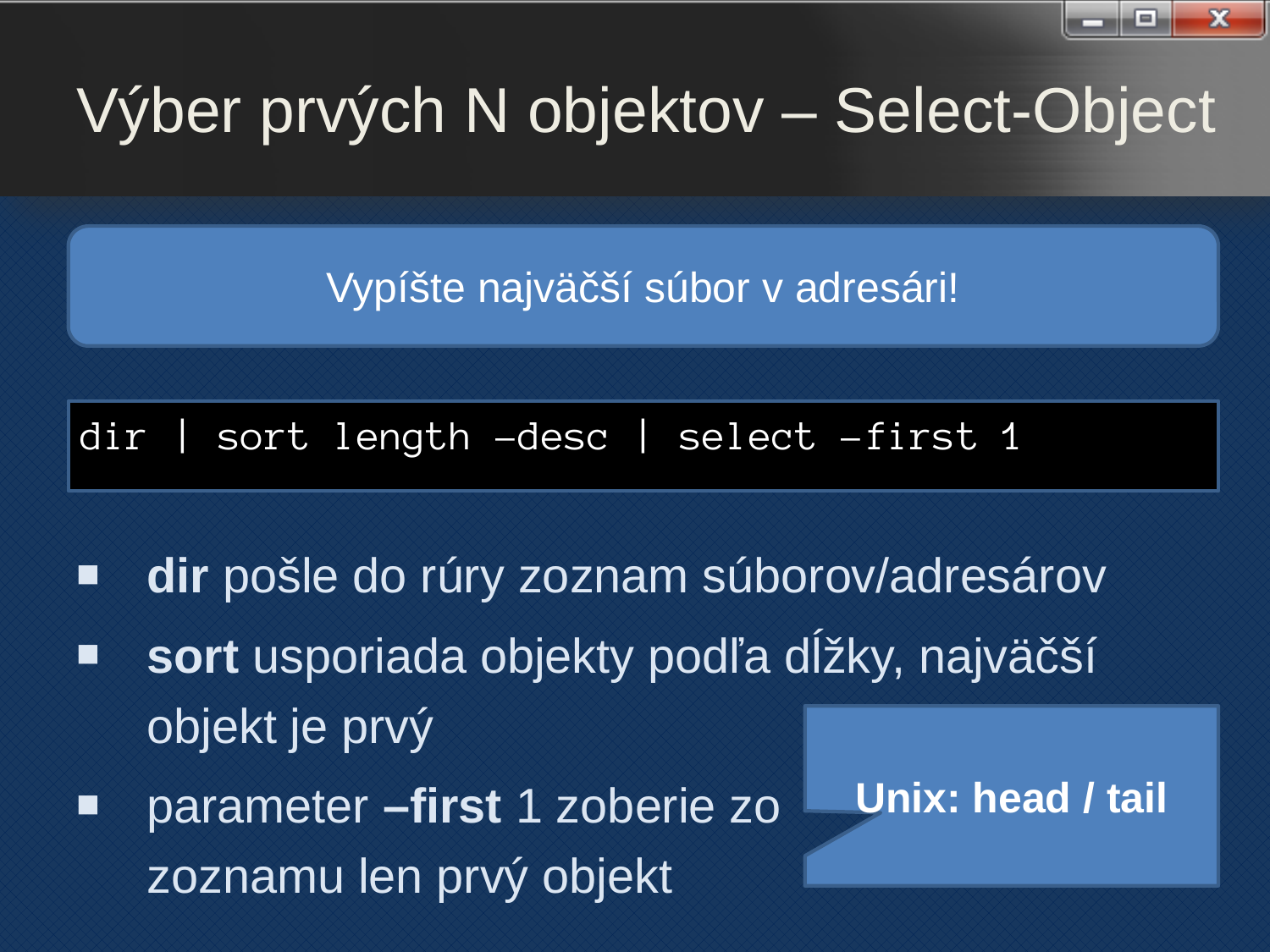

# Výber prvých N objektov – Select-Object
Vypíšte najväčší súbor v adresári!
dir | sort length –desc | select –first 1
dir pošle do rúry zoznam súborov/adresárov
sort usporiada objekty podľa dĺžky, najväčší objekt je prvý
parameter –first 1 zoberie zo
zoznamu len prvý objekt
Unix: head / tail